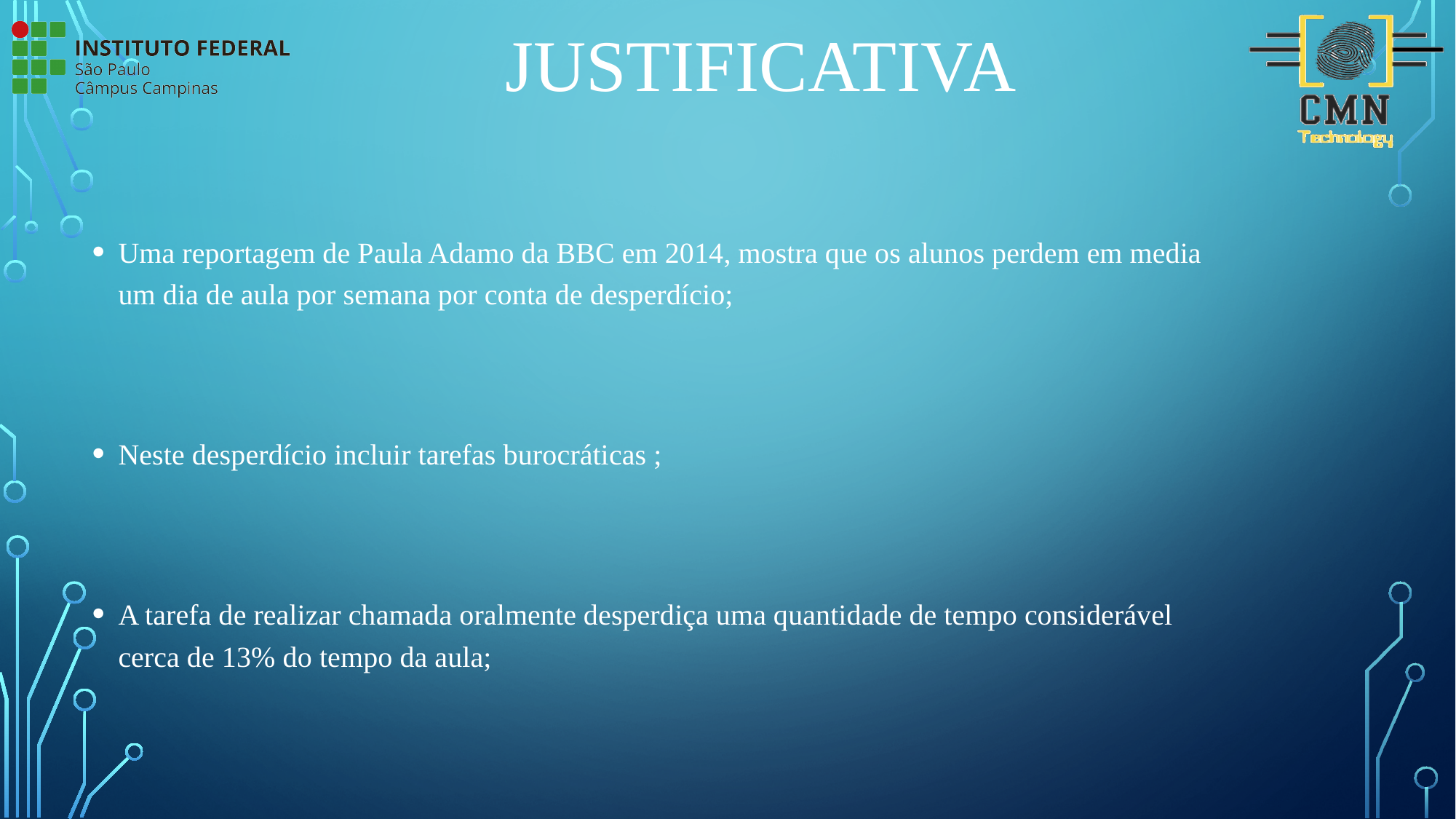

# Justificativa

Uma reportagem de Paula Adamo da BBC em 2014, mostra que os alunos perdem em media um dia de aula por semana por conta de desperdício;

Neste desperdício incluir tarefas burocráticas ;

A tarefa de realizar chamada oralmente desperdiça uma quantidade de tempo considerável cerca de 13% do tempo da aula;